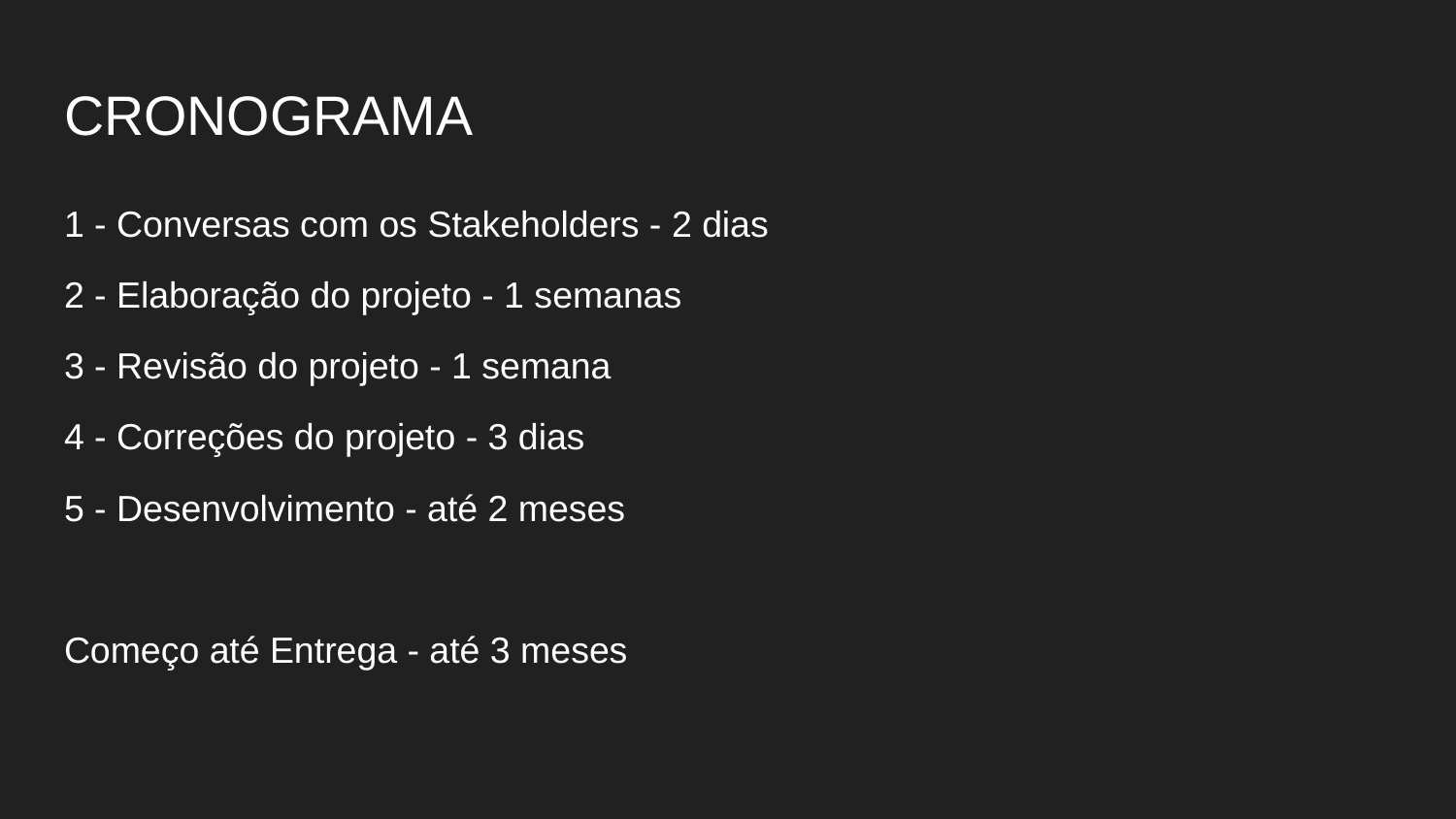

# CRONOGRAMA
1 - Conversas com os Stakeholders - 2 dias
2 - Elaboração do projeto - 1 semanas
3 - Revisão do projeto - 1 semana
4 - Correções do projeto - 3 dias
5 - Desenvolvimento - até 2 meses

Começo até Entrega - até 3 meses